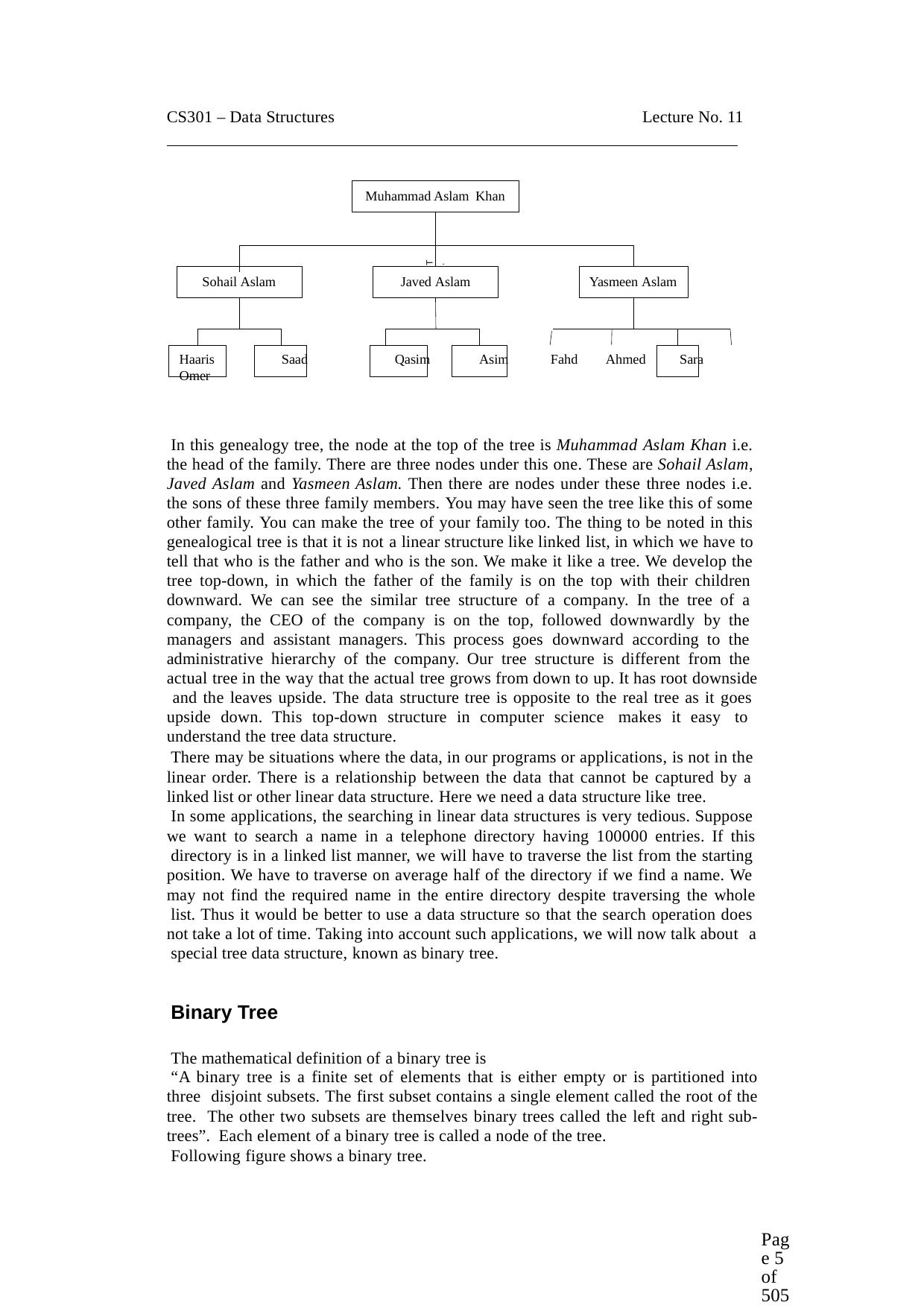

CS301 – Data Structures
Lecture No. 11

Muhammad Aslam Khan

T
.

Sohail Aslam
Javed Aslam
Yasmeen Aslam

Haaris	Saad	Qasim	Asim	Fahd	Ahmed	Sara	Omer

In this genealogy tree, the node at the top of the tree is Muhammad Aslam Khan i.e.  the head of the family. There are three nodes under this one. These are Sohail Aslam,  Javed Aslam and Yasmeen Aslam. Then there are nodes under these three nodes i.e.  the sons of these three family members. You may have seen the tree like this of some  other family. You can make the tree of your family too. The thing to be noted in this  genealogical tree is that it is not a linear structure like linked list, in which we have to  tell that who is the father and who is the son. We make it like a tree. We develop the  tree top-down, in which the father of the family is on the top with their children  downward. We can see the similar tree structure of a company. In the tree of a  company, the CEO of the company is on the top, followed downwardly by the  managers and assistant managers. This process goes downward according to the  administrative hierarchy of the company. Our tree structure is different from the  actual tree in the way that the actual tree grows from down to up. It has root downside  and the leaves upside. The data structure tree is opposite to the real tree as it goes  upside down. This top-down structure in computer science makes it easy to  understand the tree data structure.
There may be situations where the data, in our programs or applications, is not in the  linear order. There is a relationship between the data that cannot be captured by a  linked list or other linear data structure. Here we need a data structure like tree.
In some applications, the searching in linear data structures is very tedious. Suppose  we want to search a name in a telephone directory having 100000 entries. If this
directory is in a linked list manner, we will have to traverse the list from the starting  position. We have to traverse on average half of the directory if we find a name. We  may not find the required name in the entire directory despite traversing the whole
list. Thus it would be better to use a data structure so that the search operation does  not take a lot of time. Taking into account such applications, we will now talk about  a
special tree data structure, known as binary tree.

Binary Tree

The mathematical definition of a binary tree is
“A binary tree is a finite set of elements that is either empty or is partitioned into three  disjoint subsets. The first subset contains a single element called the root of the tree.  The other two subsets are themselves binary trees called the left and right sub-trees”.  Each element of a binary tree is called a node of the tree.
Following figure shows a binary tree.
Page 5 of 505